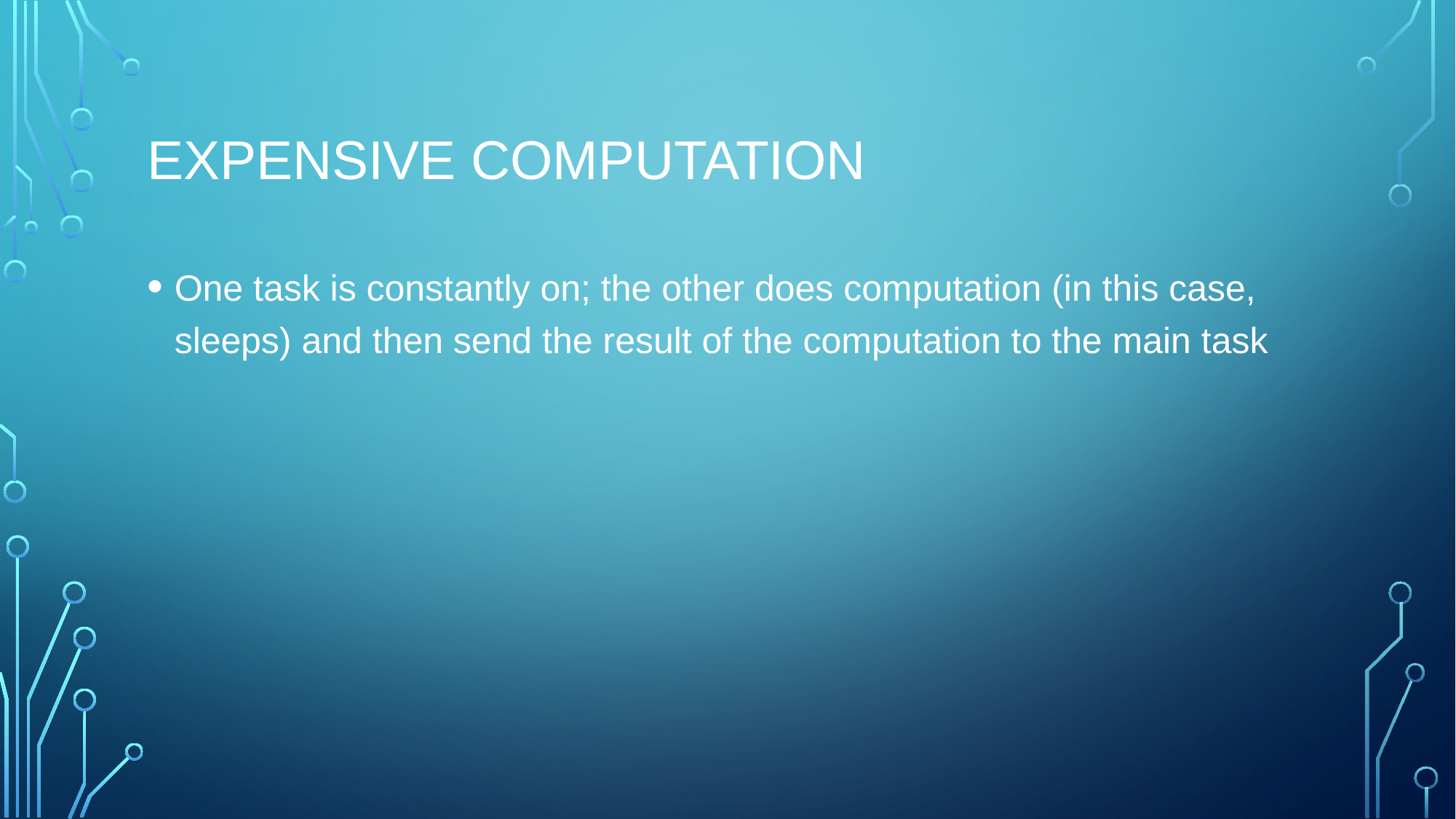

# Expensive Computation
One task is constantly on; the other does computation (in this case, sleeps) and then send the result of the computation to the main task